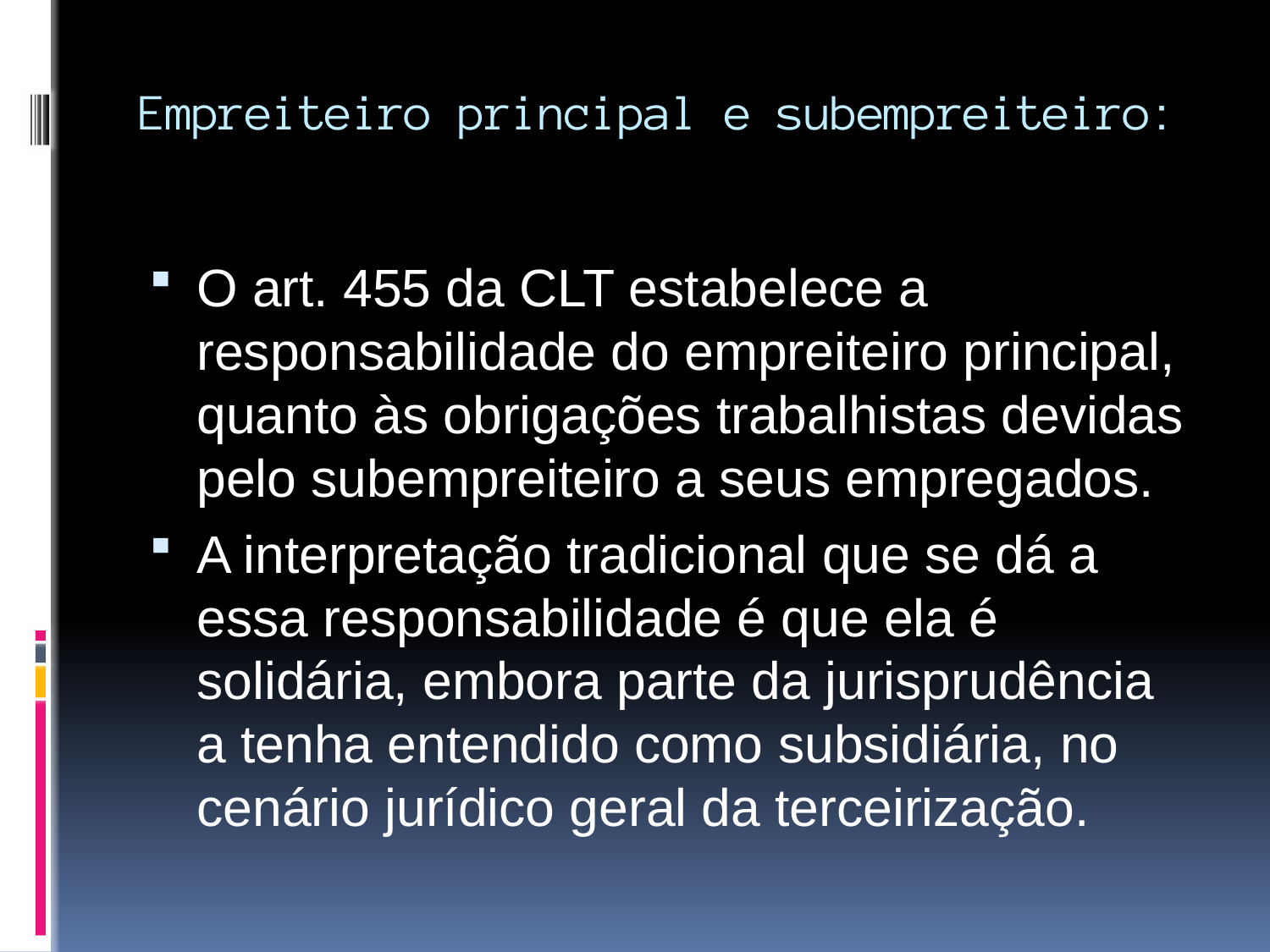

# Empreiteiro principal e subempreiteiro:
O art. 455 da CLT estabelece a responsabilidade do empreiteiro principal, quanto às obrigações trabalhistas devidas pelo subempreiteiro a seus empregados.
A interpretação tradicional que se dá a essa responsabilidade é que ela é solidária, embora parte da jurisprudência a tenha entendido como subsidiária, no cenário jurídico geral da terceirização.